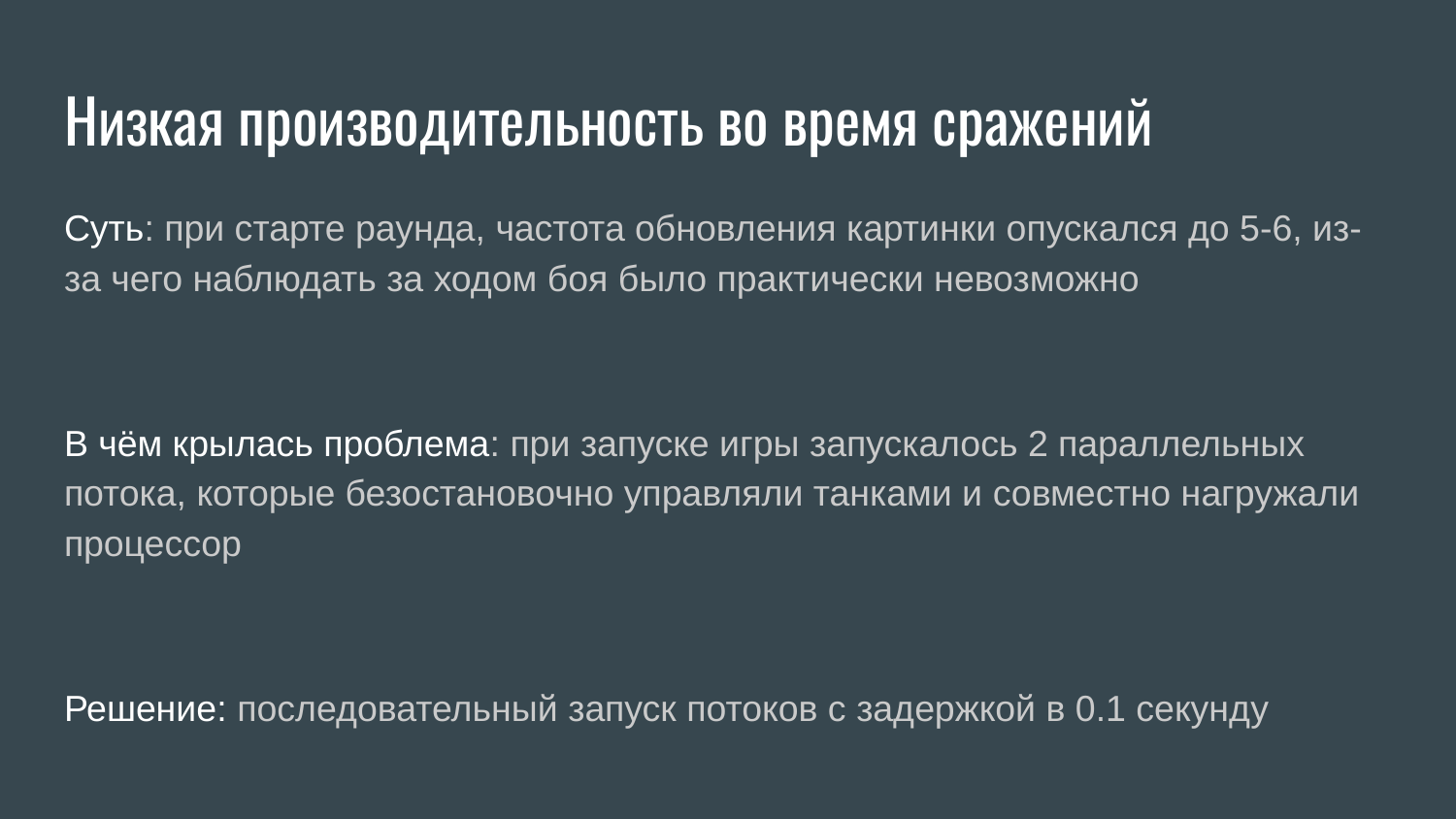

# Низкая производительность во время сражений
Суть: при старте раунда, частота обновления картинки опускался до 5-6, из-за чего наблюдать за ходом боя было практически невозможно

В чём крылась проблема: при запуске игры запускалось 2 параллельных потока, которые безостановочно управляли танками и совместно нагружали процессор

Решение: последовательный запуск потоков с задержкой в 0.1 секунду